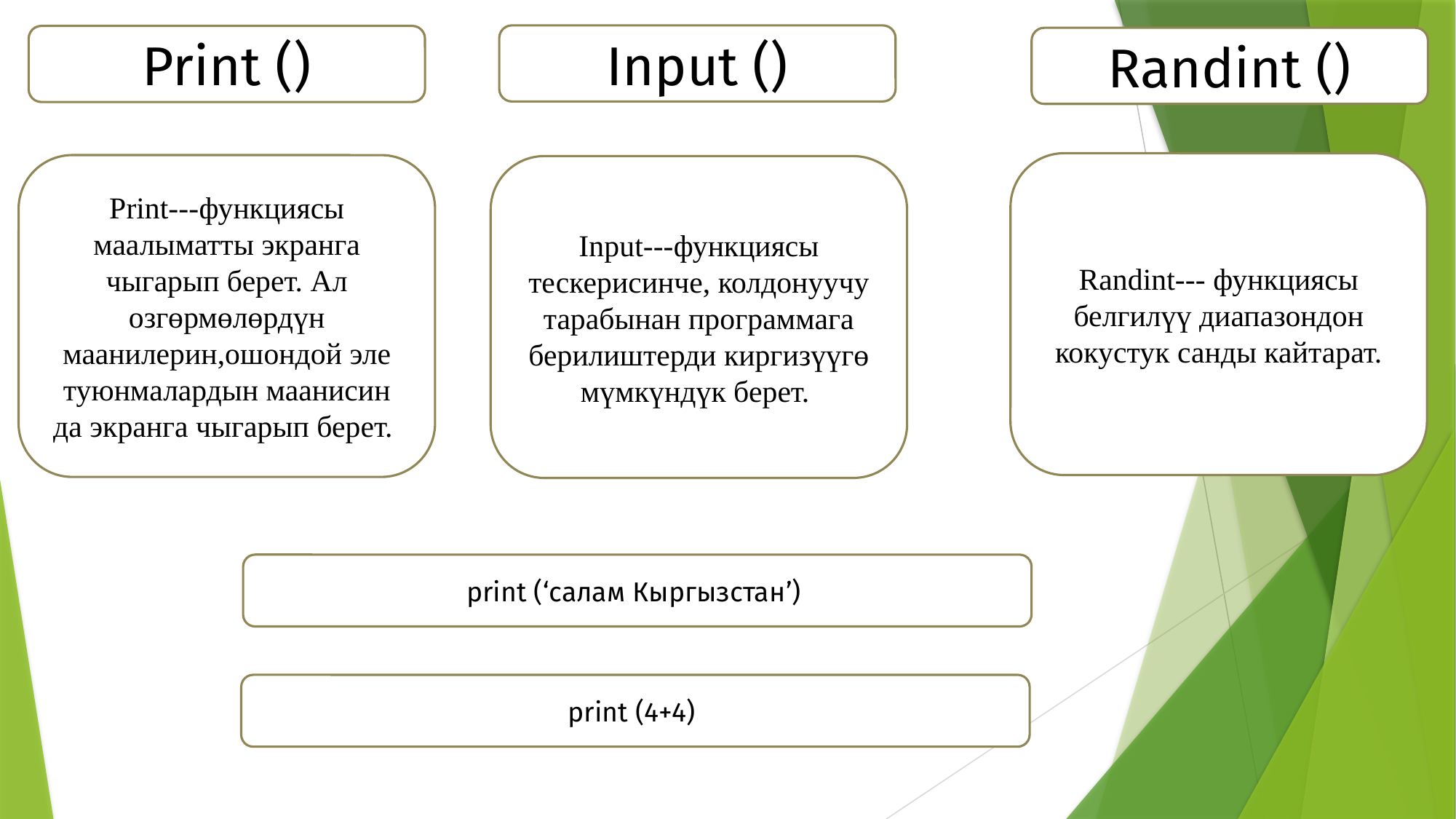

Input ()
Print ()
Randint ()
Randint--- функциясы белгилүү диапазондон кокустук санды кайтарат.
Print---функциясы маалыматты экранга чыгарып берет. Ал озгөрмөлөрдүн маанилерин,ошондой эле туюнмалардын маанисин да экранга чыгарып берет.
Input---функциясы тескерисинче, колдонуучу тарабынан программага берилиштерди киргизүүгө мүмкүндүк берет.
print (‘салам Кыргызстан’)
print (4+4)